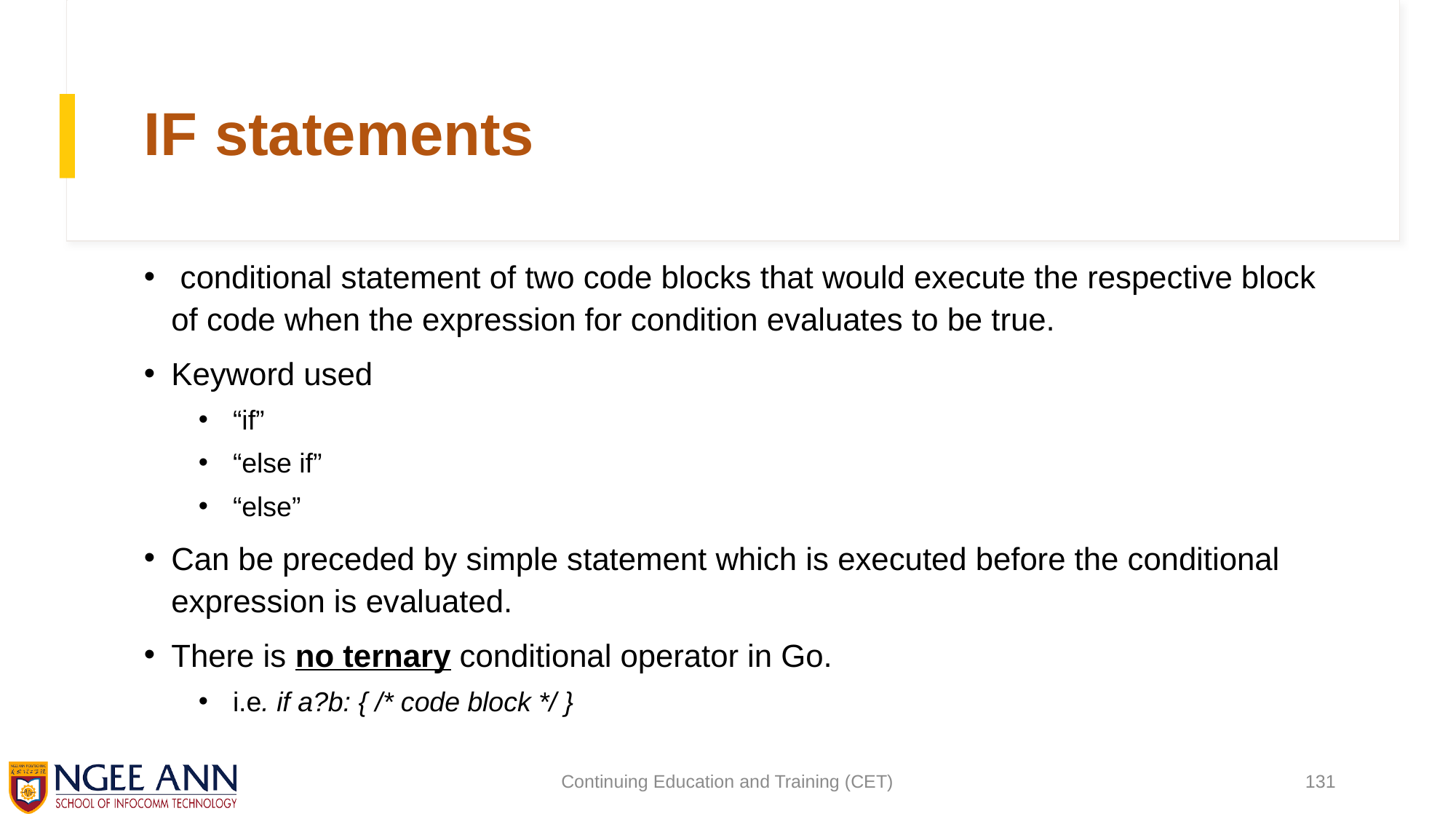

# IF statements
 conditional statement of two code blocks that would execute the respective block of code when the expression for condition evaluates to be true.
Keyword used
“if”
“else if”
“else”
Can be preceded by simple statement which is executed before the conditional expression is evaluated.
There is no ternary conditional operator in Go.
i.e. if a?b: { /* code block */ }

Continuing Education and Training (CET)
131